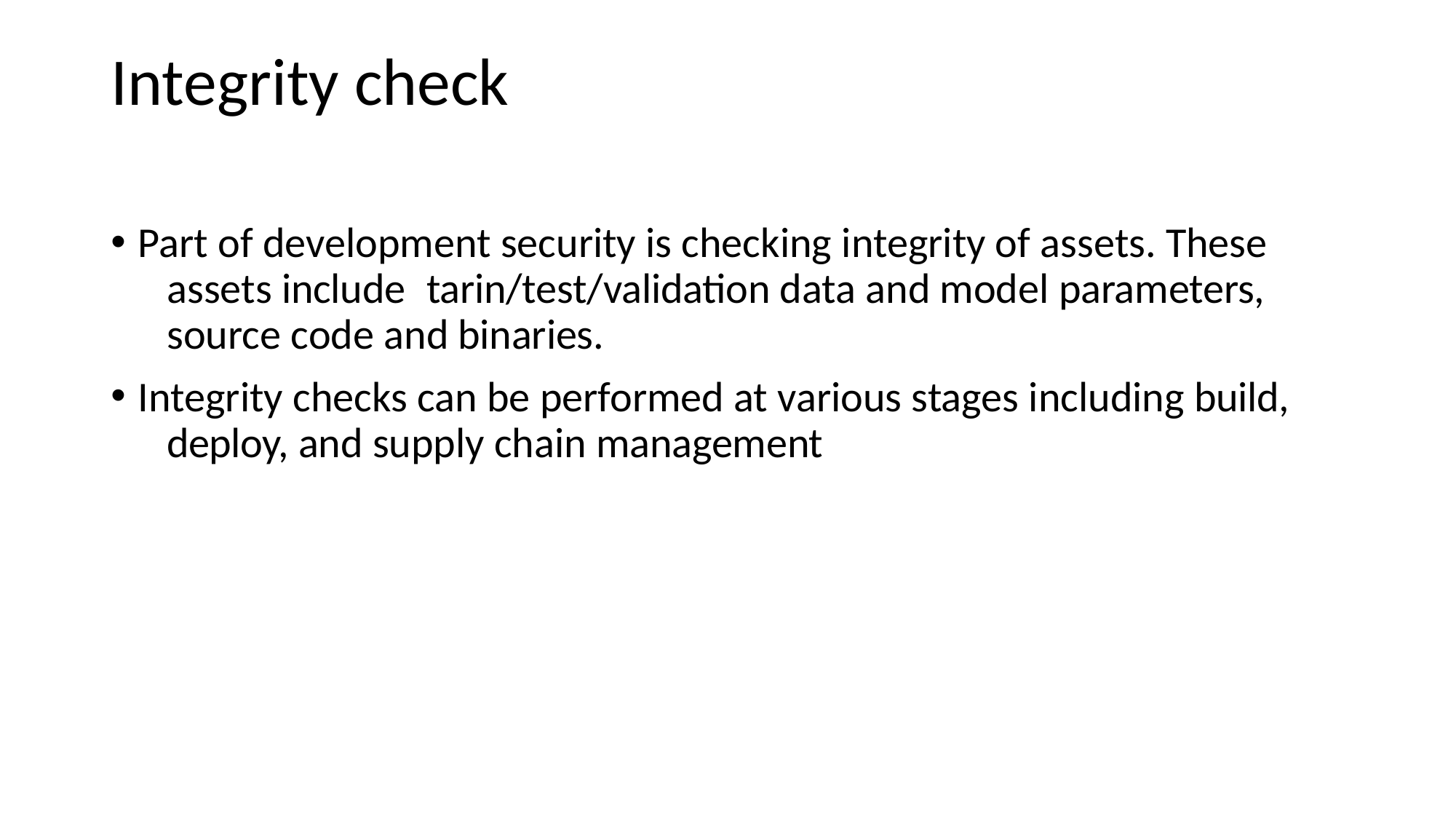

# Integrity check
Part of development security is checking integrity of assets. These 	assets include	tarin/test/validation data and model parameters, 	source code and binaries.
Integrity checks can be performed at various stages including build, 	deploy, and supply chain management